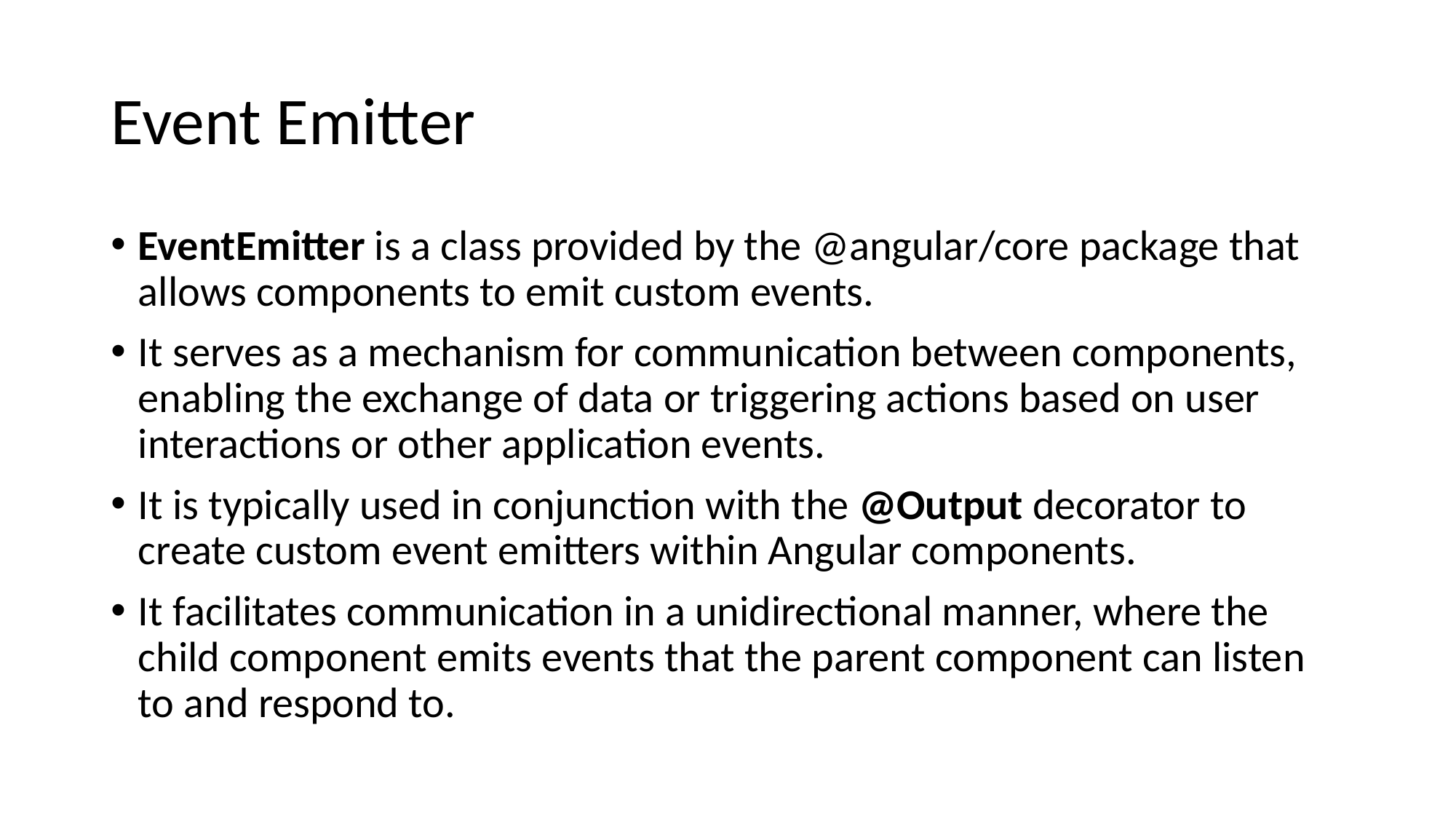

# Event Emitter
EventEmitter is a class provided by the @angular/core package that allows components to emit custom events.
It serves as a mechanism for communication between components, enabling the exchange of data or triggering actions based on user interactions or other application events.
It is typically used in conjunction with the @Output decorator to create custom event emitters within Angular components.
It facilitates communication in a unidirectional manner, where the child component emits events that the parent component can listen to and respond to.